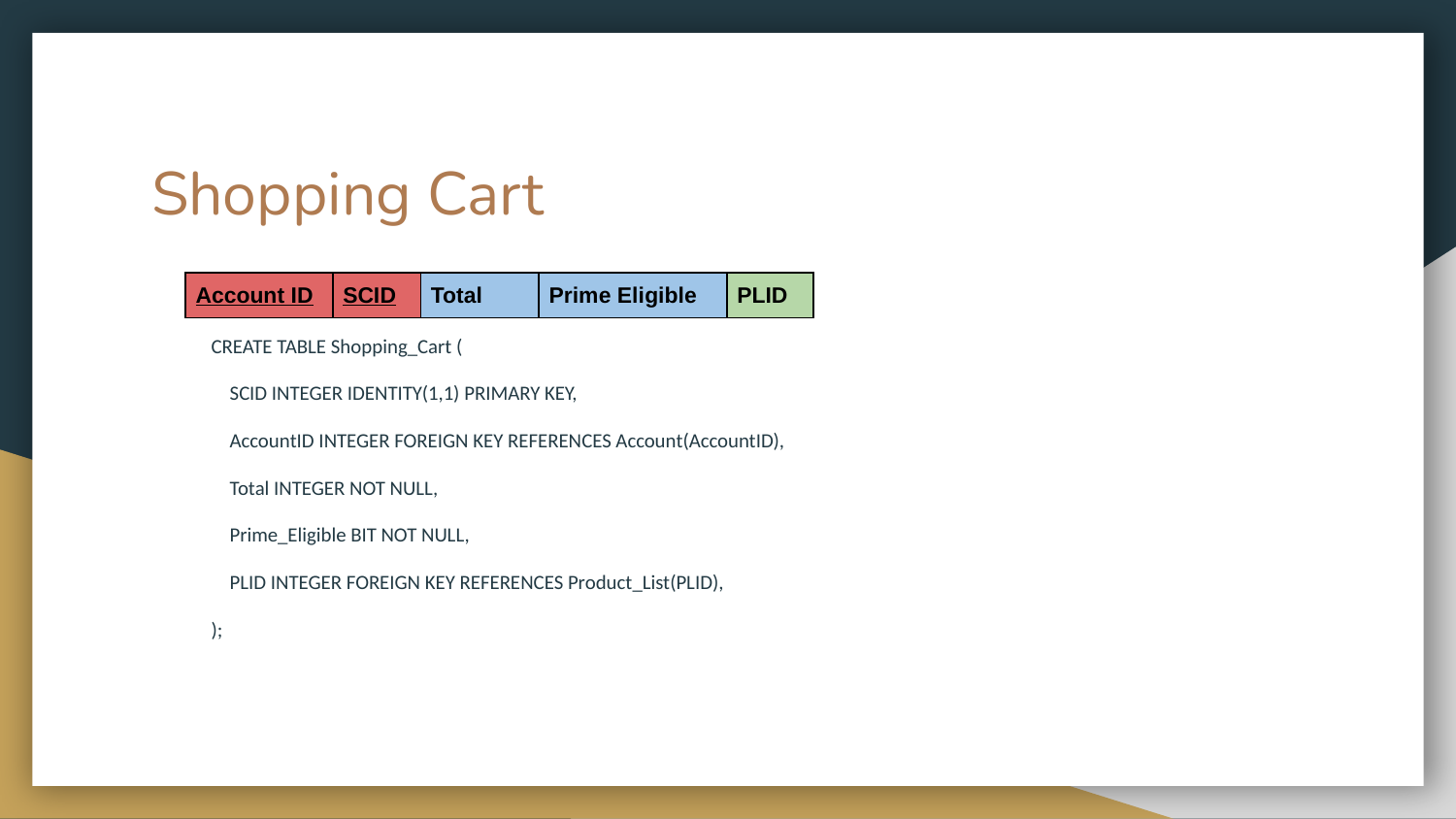

# Shopping Cart
| Account ID | SCID | Total | Prime Eligible | PLID |
| --- | --- | --- | --- | --- |
CREATE TABLE Shopping_Cart (
    SCID INTEGER IDENTITY(1,1) PRIMARY KEY,
    AccountID INTEGER FOREIGN KEY REFERENCES Account(AccountID),
    Total INTEGER NOT NULL,
    Prime_Eligible BIT NOT NULL,
    PLID INTEGER FOREIGN KEY REFERENCES Product_List(PLID),
);